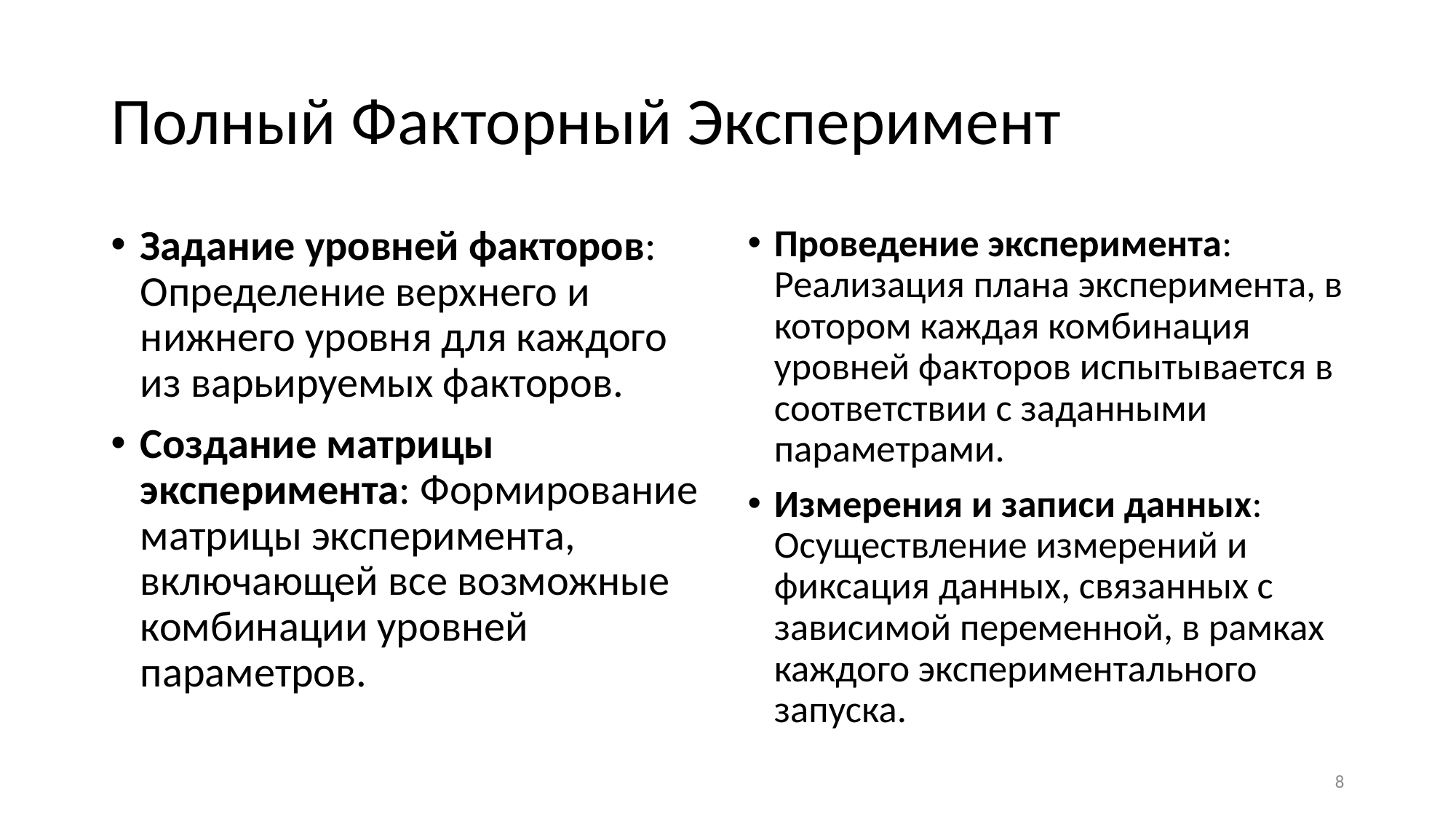

# Полный Факторный Эксперимент
Задание уровней факторов: Определение верхнего и нижнего уровня для каждого из варьируемых факторов.
Создание матрицы эксперимента: Формирование матрицы эксперимента, включающей все возможные комбинации уровней параметров.

Проведение эксперимента: Реализация плана эксперимента, в котором каждая комбинация уровней факторов испытывается в соответствии с заданными параметрами.
Измерения и записи данных: Осуществление измерений и фиксация данных, связанных с зависимой переменной, в рамках каждого экспериментального запуска.
8